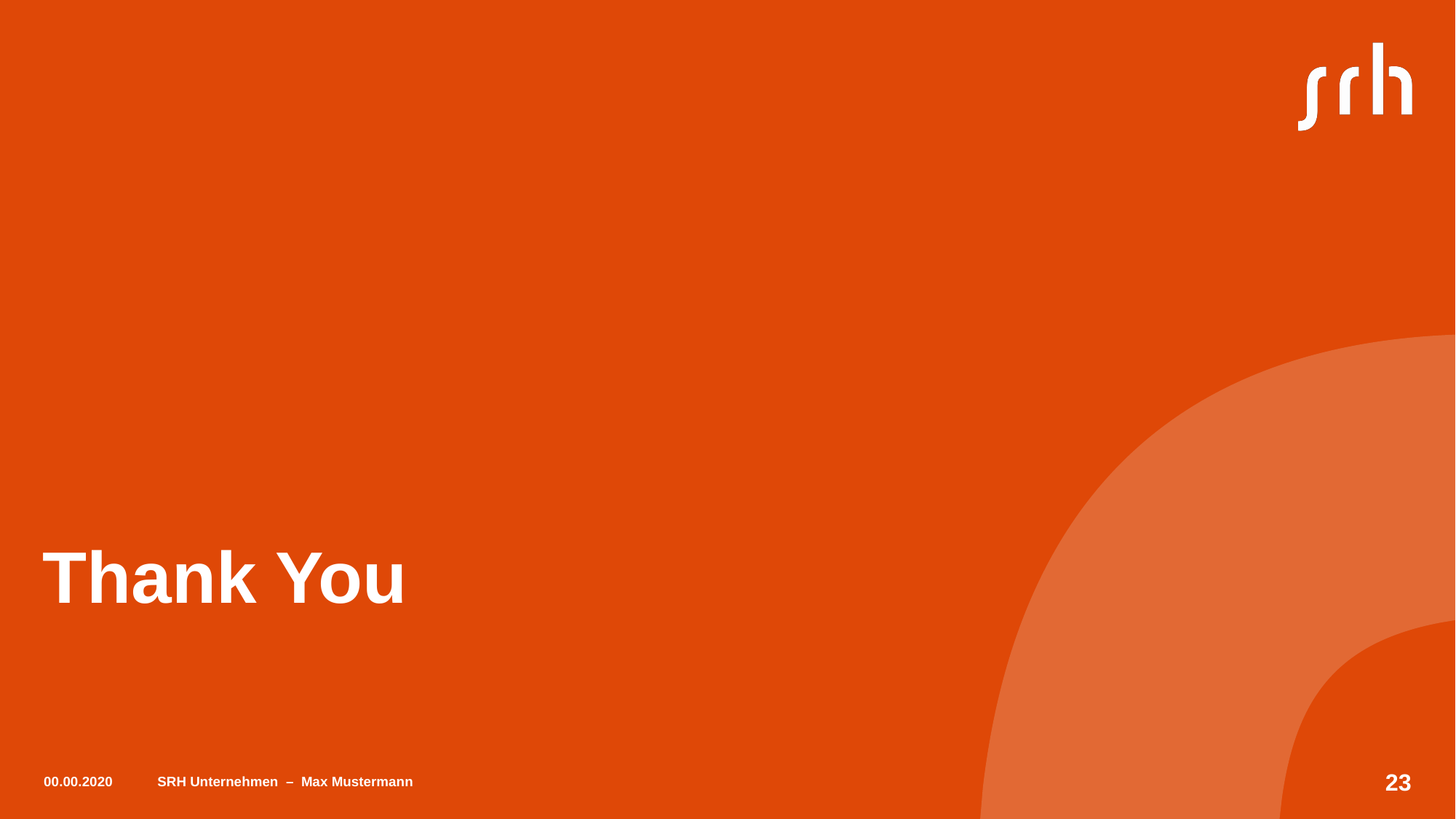

# Thank You
00.00.2020
SRH Unternehmen  –  Max Mustermann
23